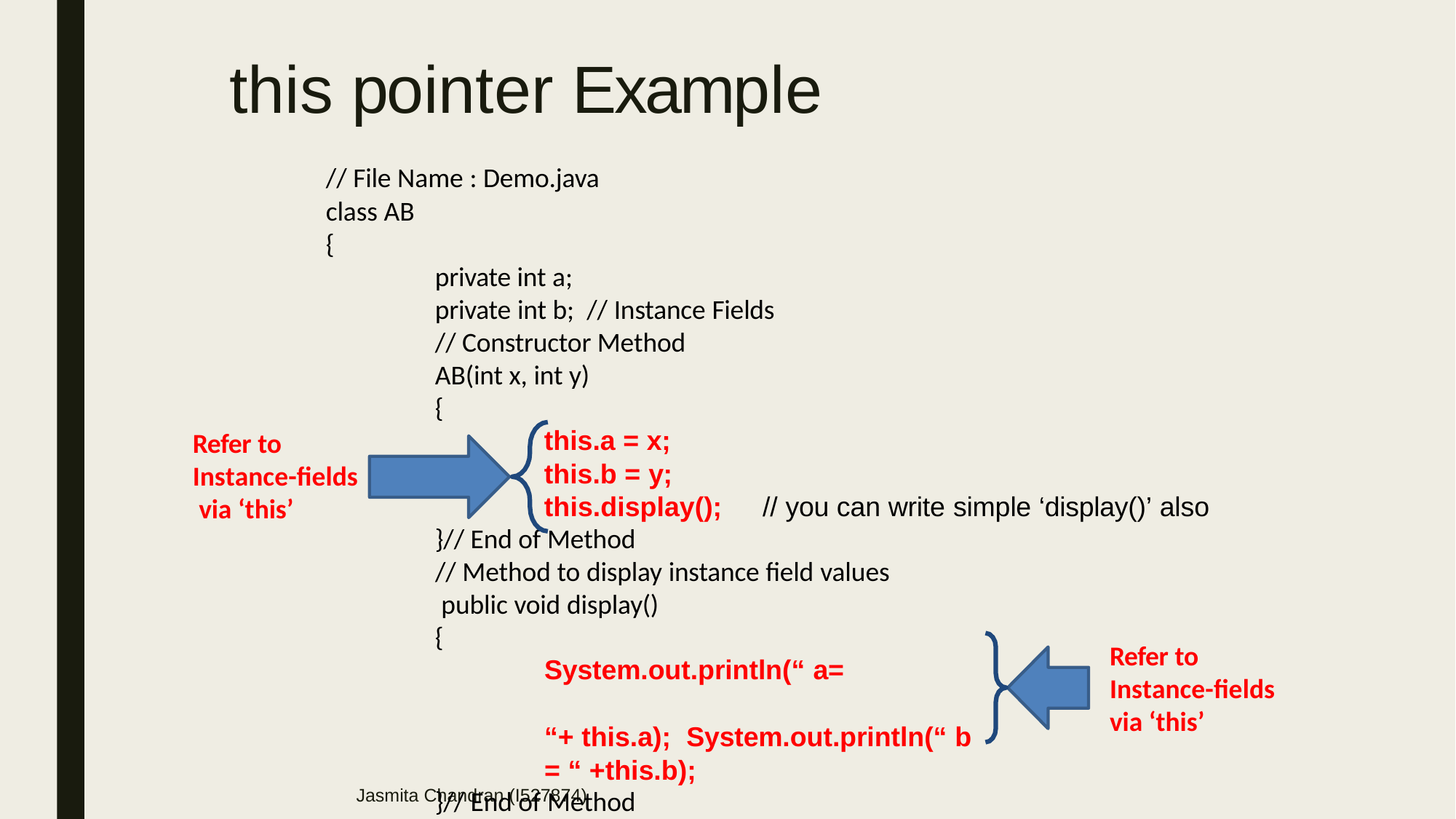

# this pointer Example
// File Name : Demo.java
class AB
{
private int a;
private int b; // Instance Fields
// Constructor Method
AB(int x, int y)
{
this.a = x;

Refer to
this.b = y;  this.display();
}// End of Method
Instance-fields  via ‘this’
// you can write simple ‘display()’ also
// Method to display instance field values  public void display()
{

Refer to
System.out.println(“ a=	“+ this.a);  System.out.println(“ b = “ +this.b);
}// End of Method
}// End of class AB

Instance-fields
via ‘this’
Jasmita Chandran (I527874)